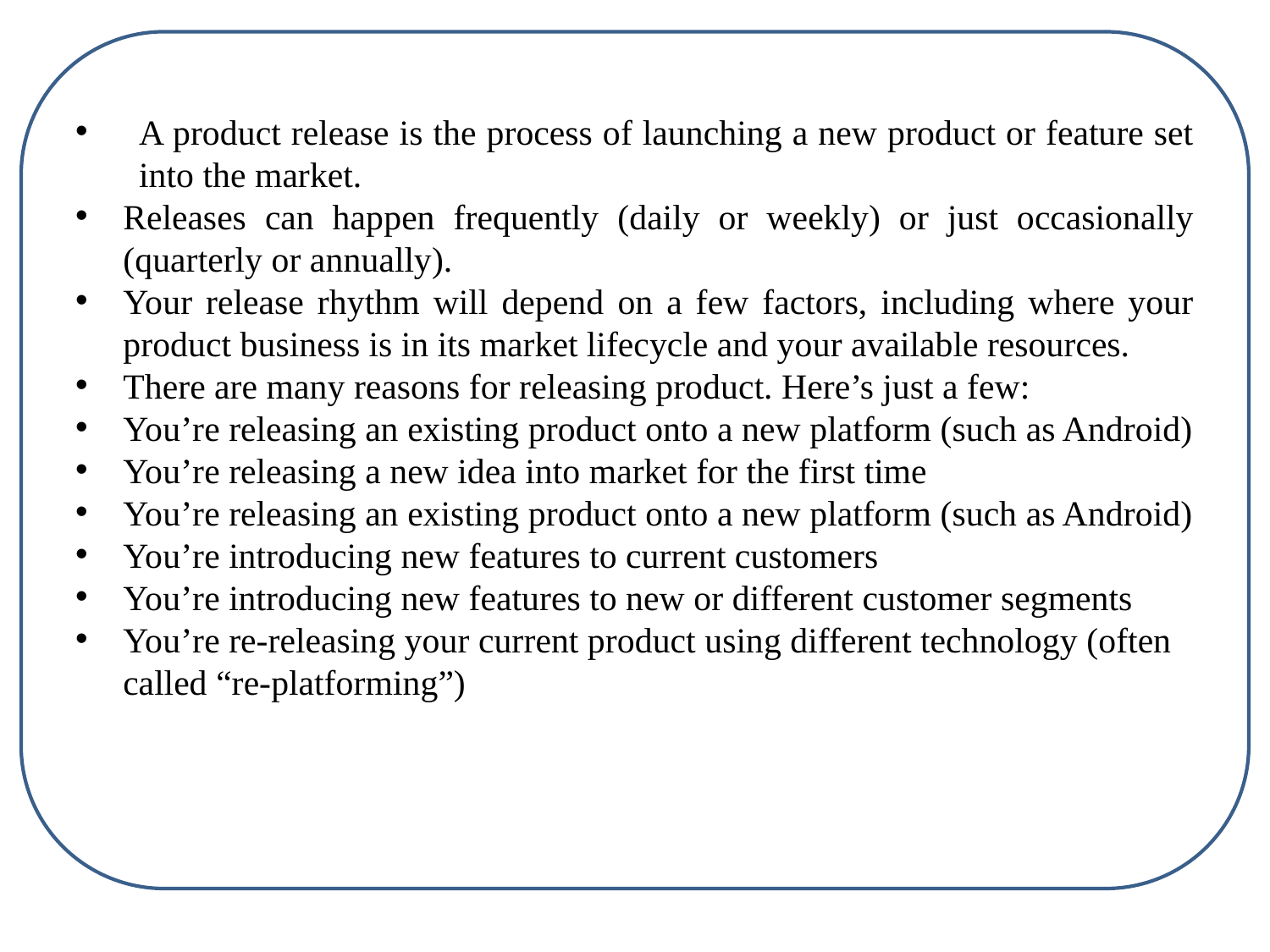

A product release is the process of launching a new product or feature set into the market.
Releases can happen frequently (daily or weekly) or just occasionally (quarterly or annually).
Your release rhythm will depend on a few factors, including where your product business is in its market lifecycle and your available resources.
There are many reasons for releasing product. Here’s just a few:
You’re releasing an existing product onto a new platform (such as Android)
You’re releasing a new idea into market for the first time
You’re releasing an existing product onto a new platform (such as Android)
You’re introducing new features to current customers
You’re introducing new features to new or different customer segments
You’re re-releasing your current product using different technology (often called “re-platforming”)

#